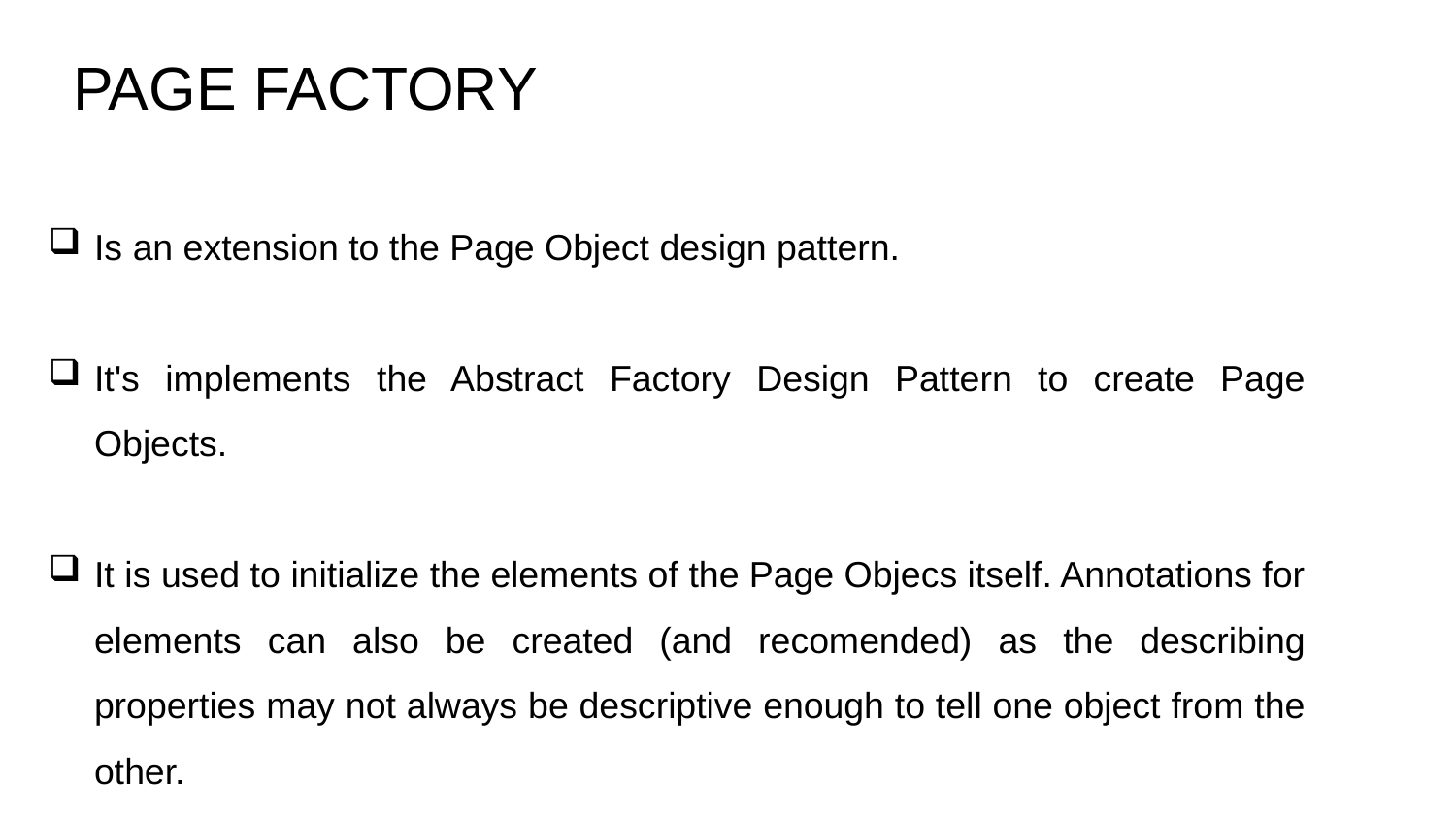

PAGE FACTORY
Is an extension to the Page Object design pattern.

It's implements the Abstract Factory Design Pattern to create Page Objects.

It is used to initialize the elements of the Page Objecs itself. Annotations for elements can also be created (and recomended) as the describing properties may not always be descriptive enough to tell one object from the other.